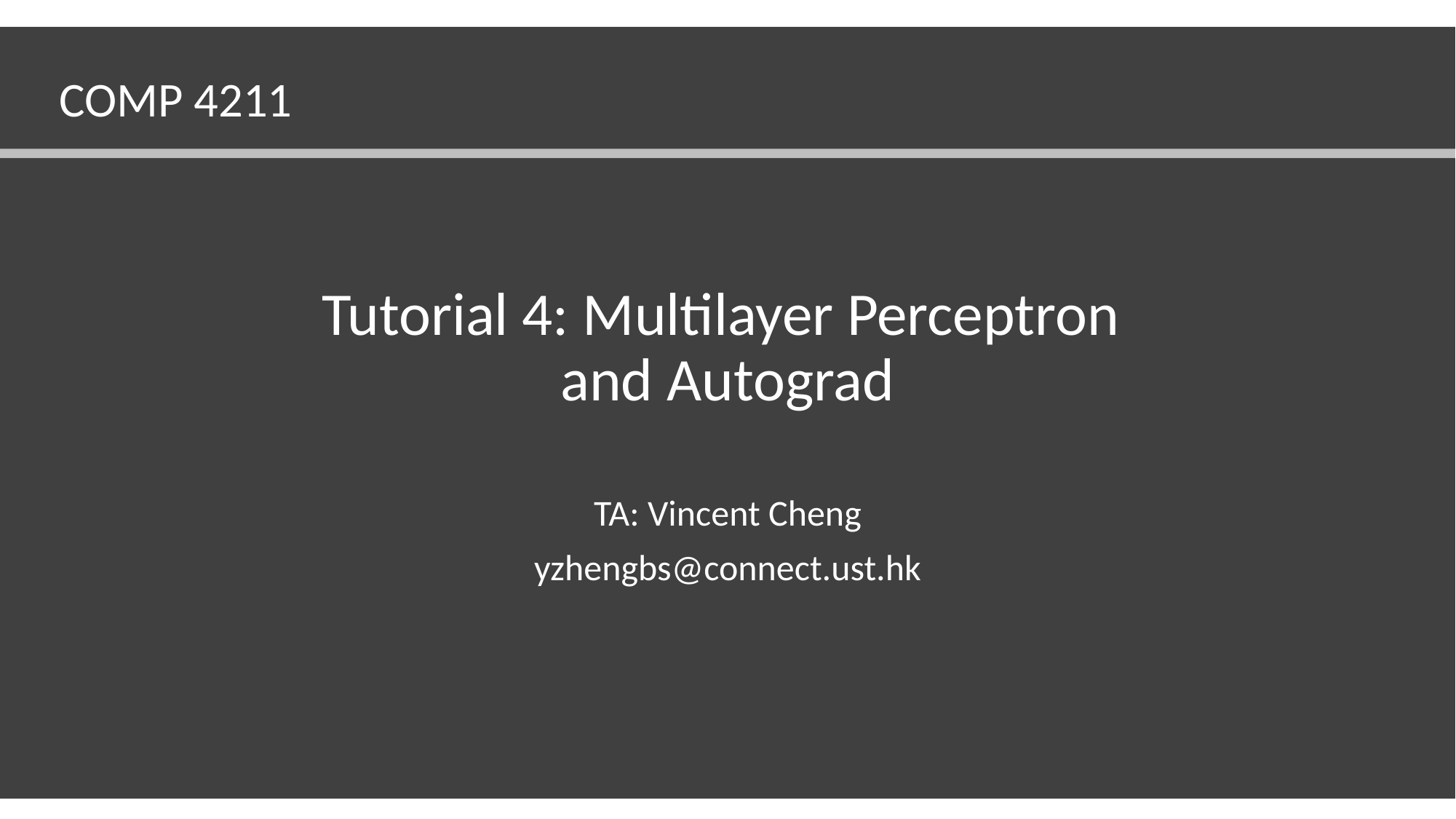

COMP 4211
# Tutorial 4: Multilayer Perceptron and Autograd

TA: Vincent Cheng
yzhengbs@connect.ust.hk